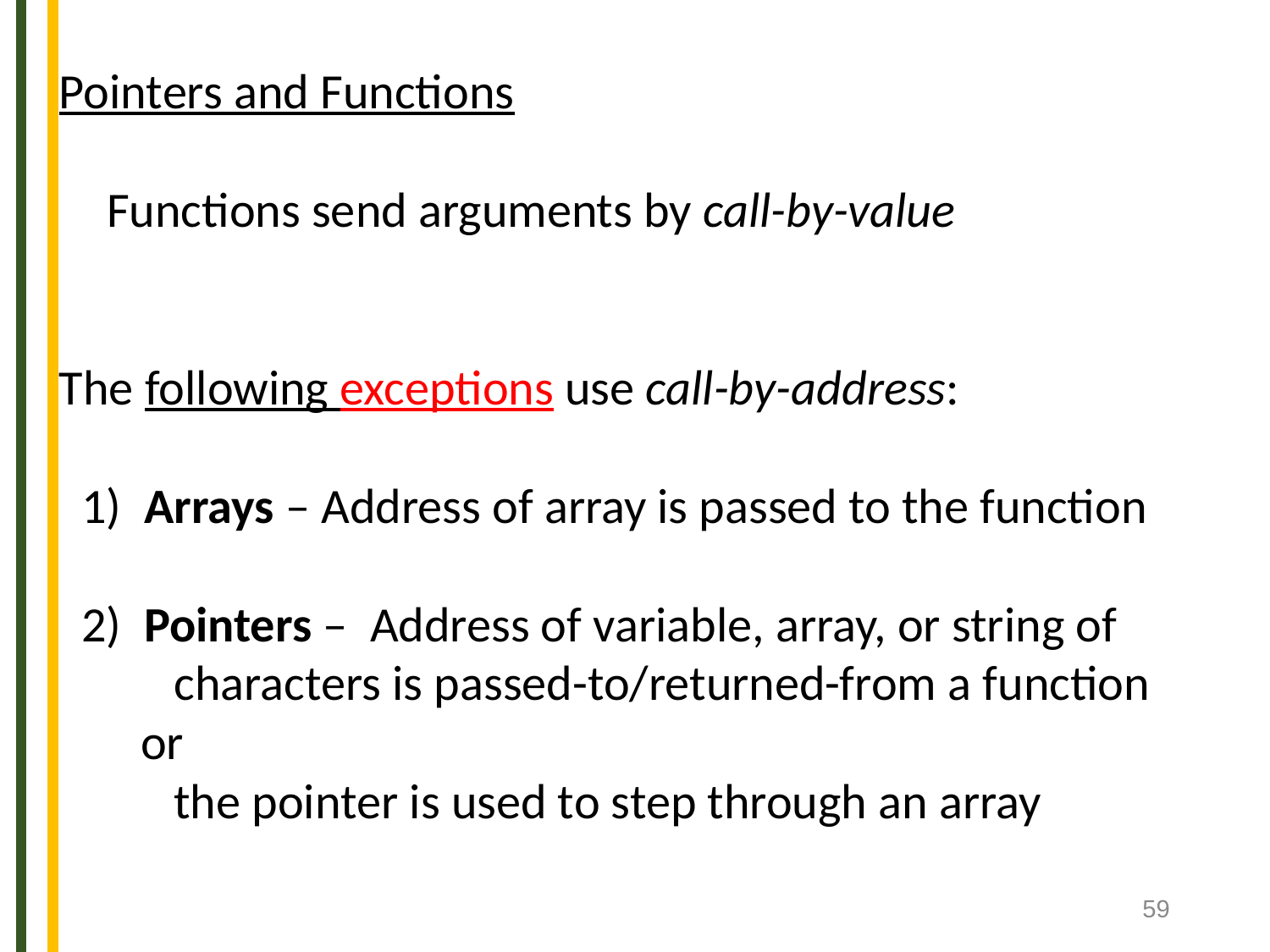

Pointers and Functions

	Functions send arguments by call-by-value

The following exceptions use call-by-address:

  1)  Arrays – Address of array is passed to the function

  2)  Pointers –  Address of variable, array, or string of
	      characters is passed-to/returned-from a function
	   or
	      the pointer is used to step through an array
59